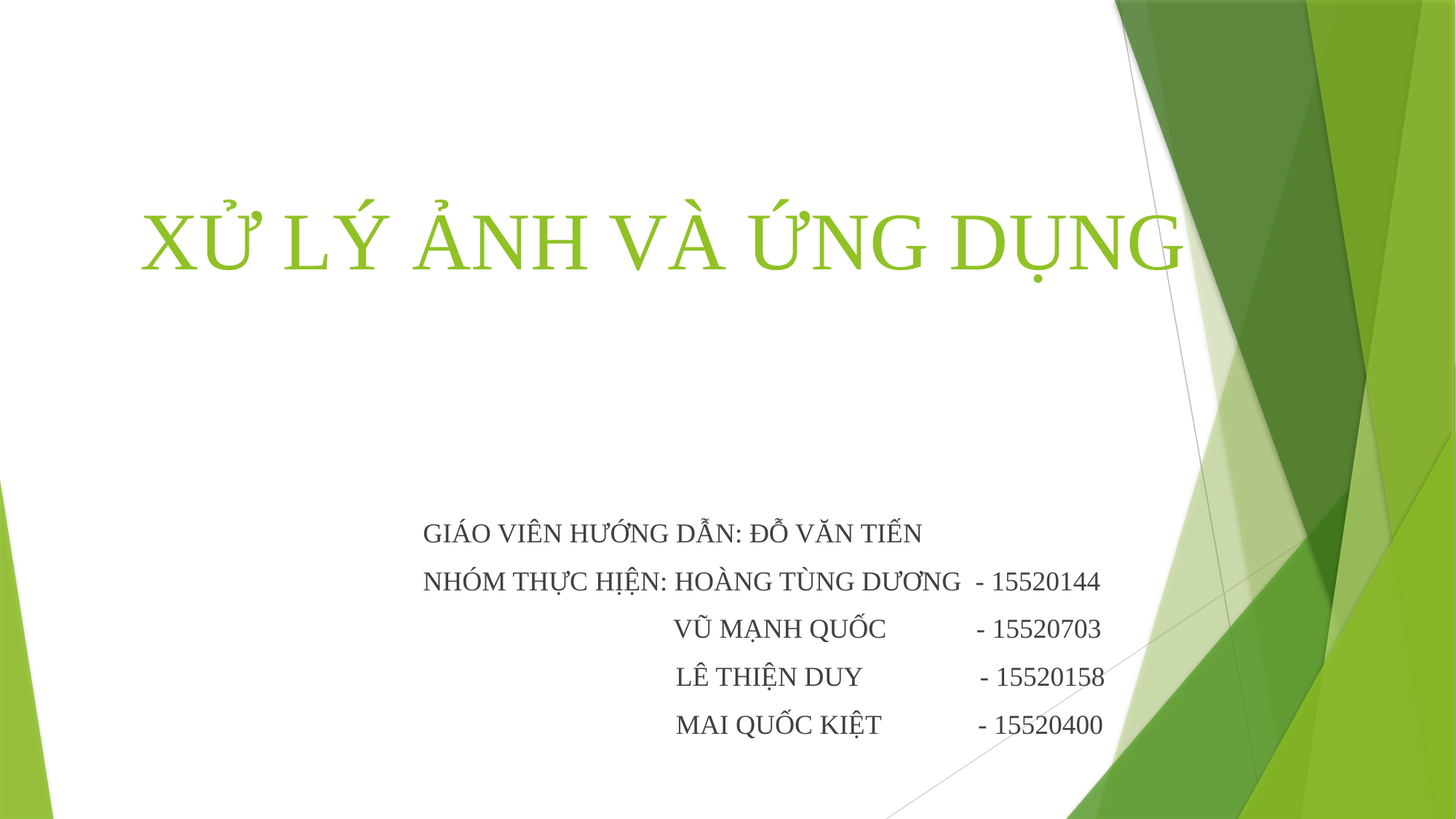

# XỬ LÝ ẢNH VÀ ỨNG DỤNG
GIÁO VIÊN HƯỚNG DẪN: ĐỖ VĂN TIẾN
NHÓM THỰC HỊỆN: HOÀNG TÙNG DƯƠNG  - 15520144
       VŨ MẠNH QUỐC             - 15520703
     LÊ THIỆN DUY                 - 15520158
     MAI QUỐC KIỆT              - 15520400